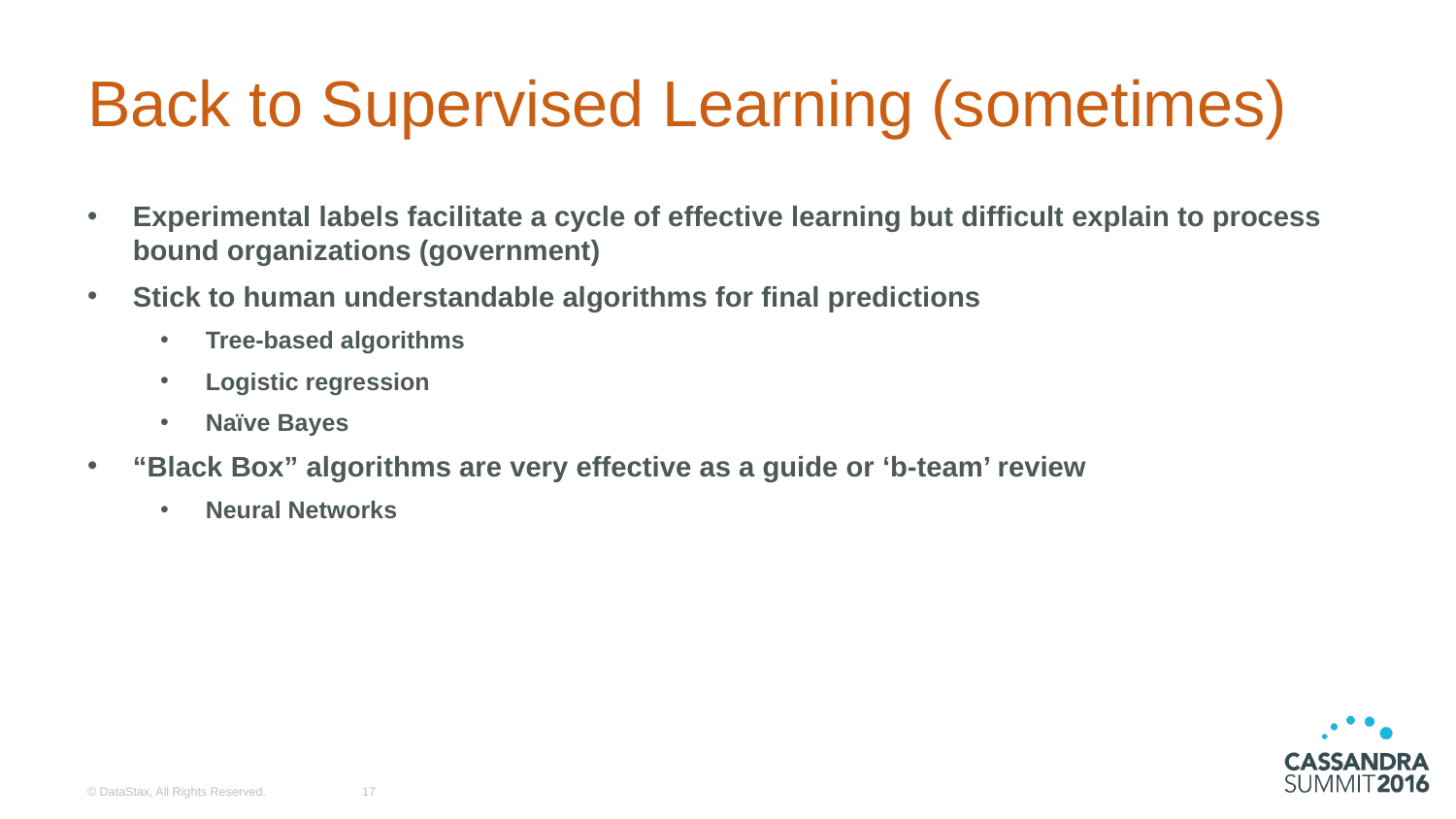

# Back to Supervised Learning (sometimes)
Experimental labels facilitate a cycle of effective learning but difficult explain to process bound organizations (government)
Stick to human understandable algorithms for final predictions
Tree-based algorithms
Logistic regression
Naïve Bayes
“Black Box” algorithms are very effective as a guide or ‘b-team’ review
Neural Networks

© DataStax, All Rights Reserved.
17